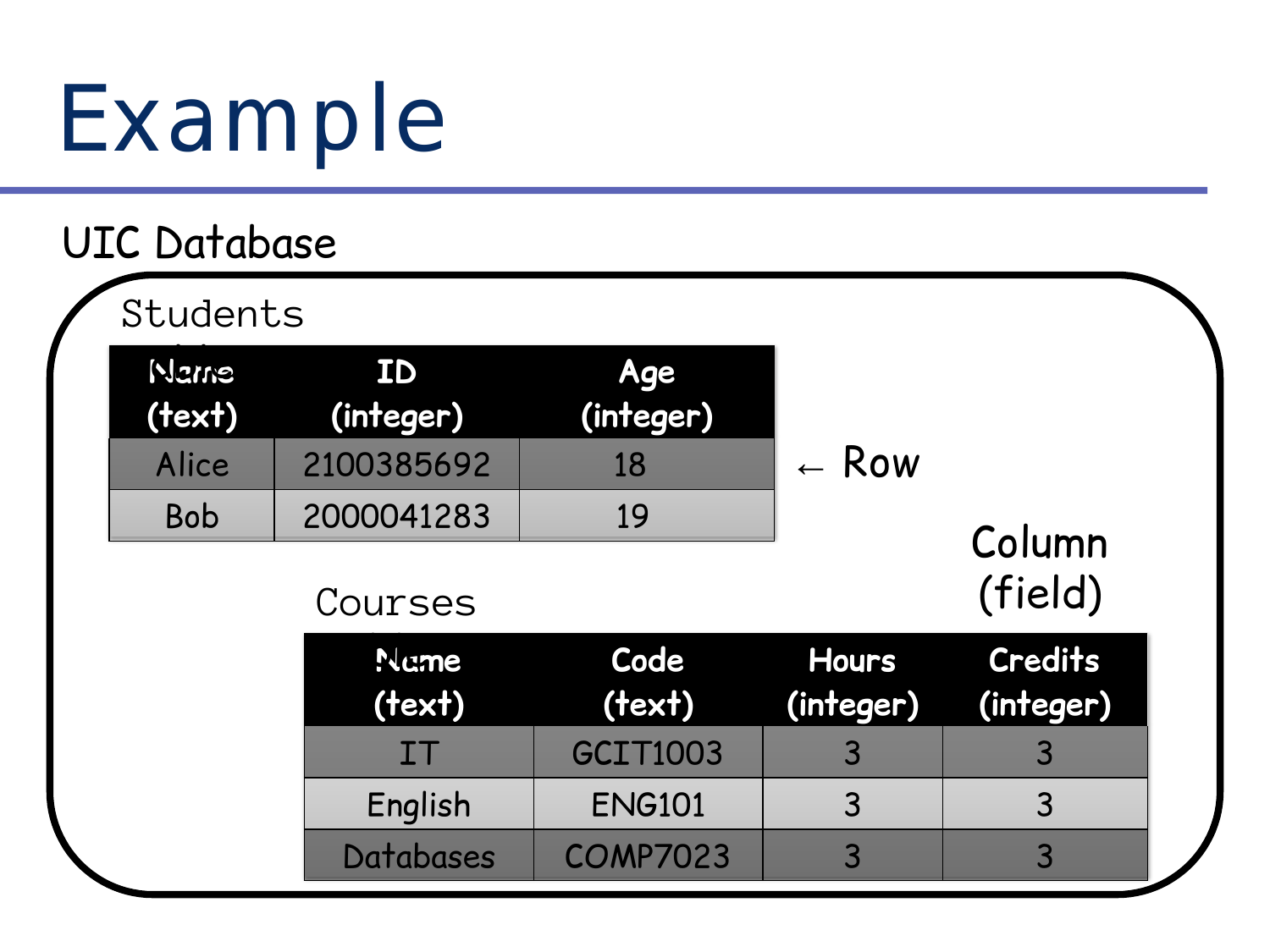

# Example
UIC Database
Students Table

| Name (text) | ID (integer) | Age (integer) |
| --- | --- | --- |
| Alice | 2100385692 | 18 |
| Bob | 2000041283 | 19 |

← Row
Column(field)
↓
Courses Table

| Name (text) | Code (text) | Hours (integer) | Credits (integer) |
| --- | --- | --- | --- |
| IT | GCIT1003 | 3 | 3 |
| English | ENG101 | 3 | 3 |
| Databases | COMP7023 | 3 | 3 |